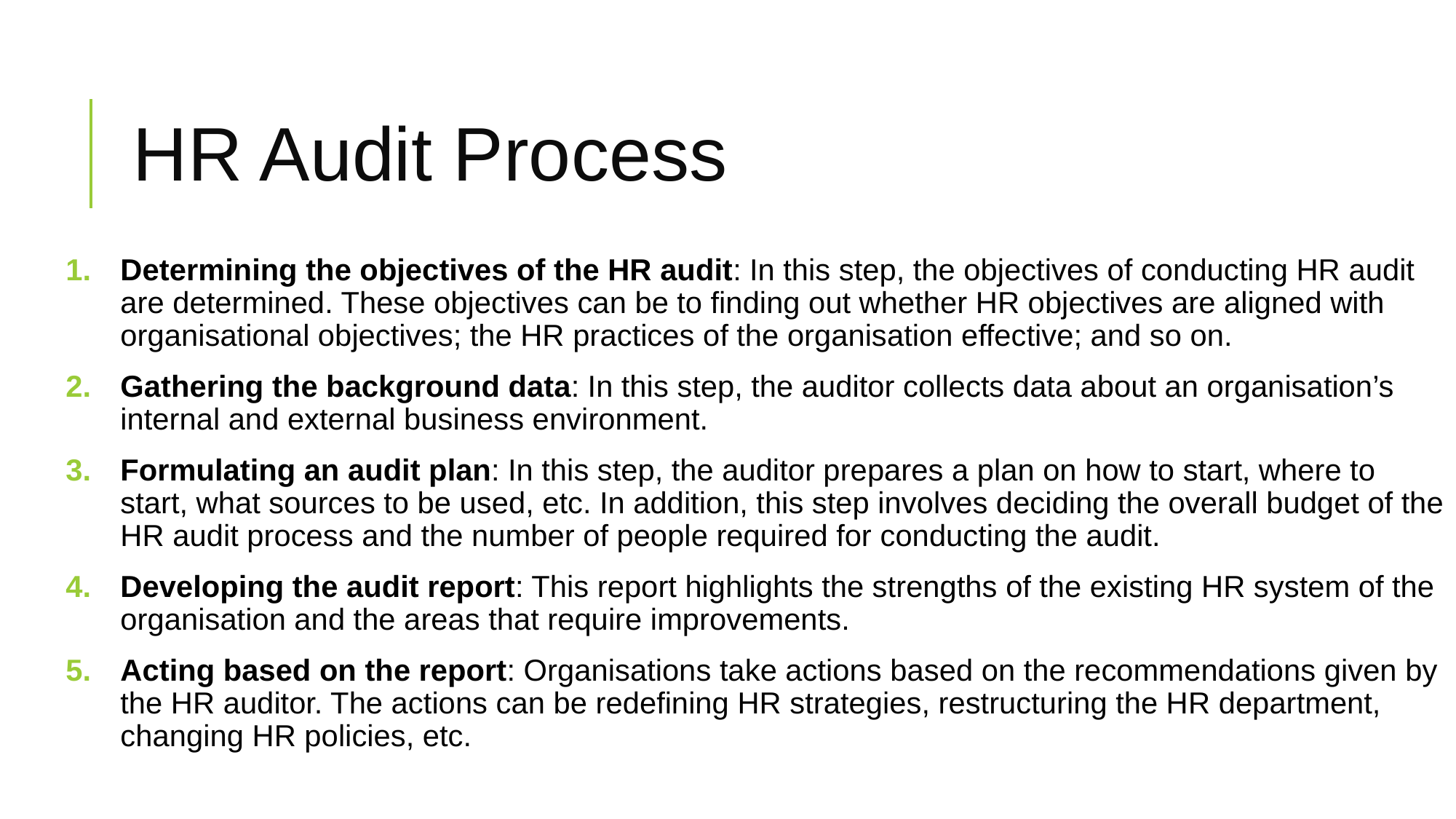

# HR Audit Process
Determining the objectives of the HR audit: In this step, the objectives of conducting HR audit are determined. These objectives can be to finding out whether HR objectives are aligned with organisational objectives; the HR practices of the organisation effective; and so on.
Gathering the background data: In this step, the auditor collects data about an organisation’s internal and external business environment.
Formulating an audit plan: In this step, the auditor prepares a plan on how to start, where to start, what sources to be used, etc. In addition, this step involves deciding the overall budget of the HR audit process and the number of people required for conducting the audit.
Developing the audit report: This report highlights the strengths of the existing HR system of the organisation and the areas that require improvements.
Acting based on the report: Organisations take actions based on the recommendations given by the HR auditor. The actions can be redefining HR strategies, restructuring the HR department, changing HR policies, etc.